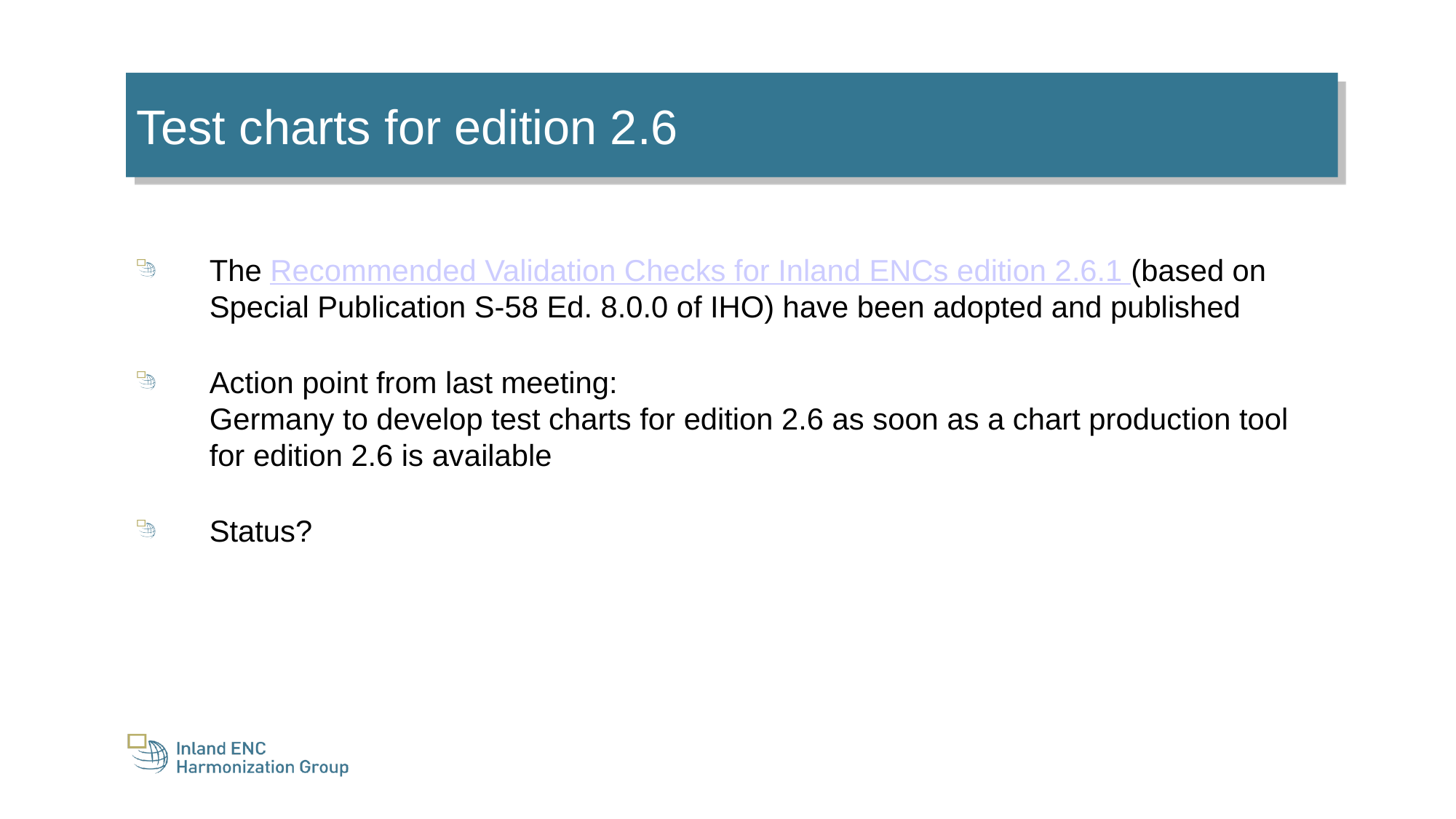

Test charts for edition 2.6
The Recommended Validation Checks for Inland ENCs edition 2.6.1 (based on Special Publication S-58 Ed. 8.0.0 of IHO) have been adopted and published
Action point from last meeting:
Germany to develop test charts for edition 2.6 as soon as a chart production tool for edition 2.6 is available
Status?